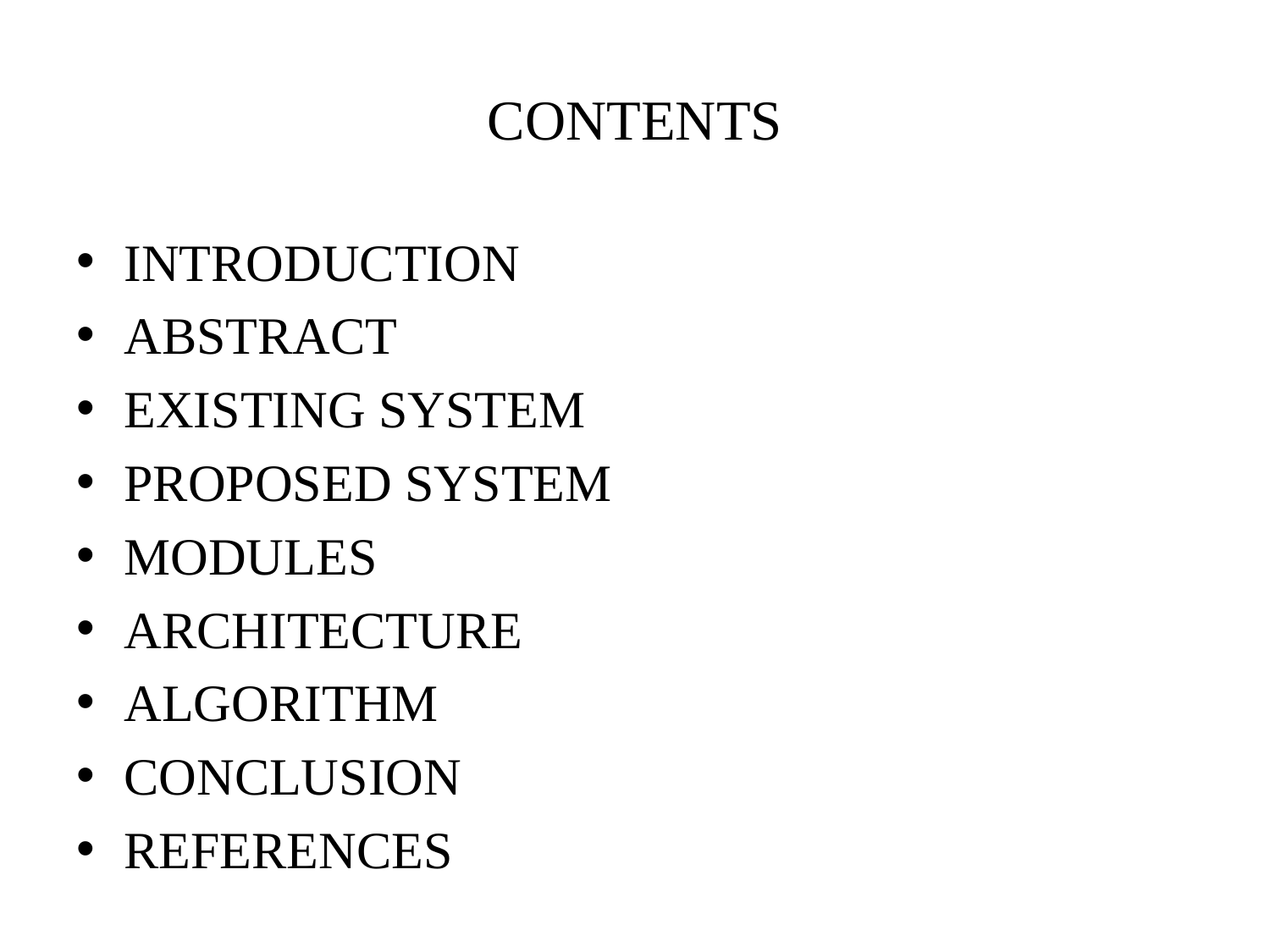

# CONTENTS
INTRODUCTION
ABSTRACT
EXISTING SYSTEM
PROPOSED SYSTEM
MODULES
ARCHITECTURE
ALGORITHM
CONCLUSION
REFERENCES